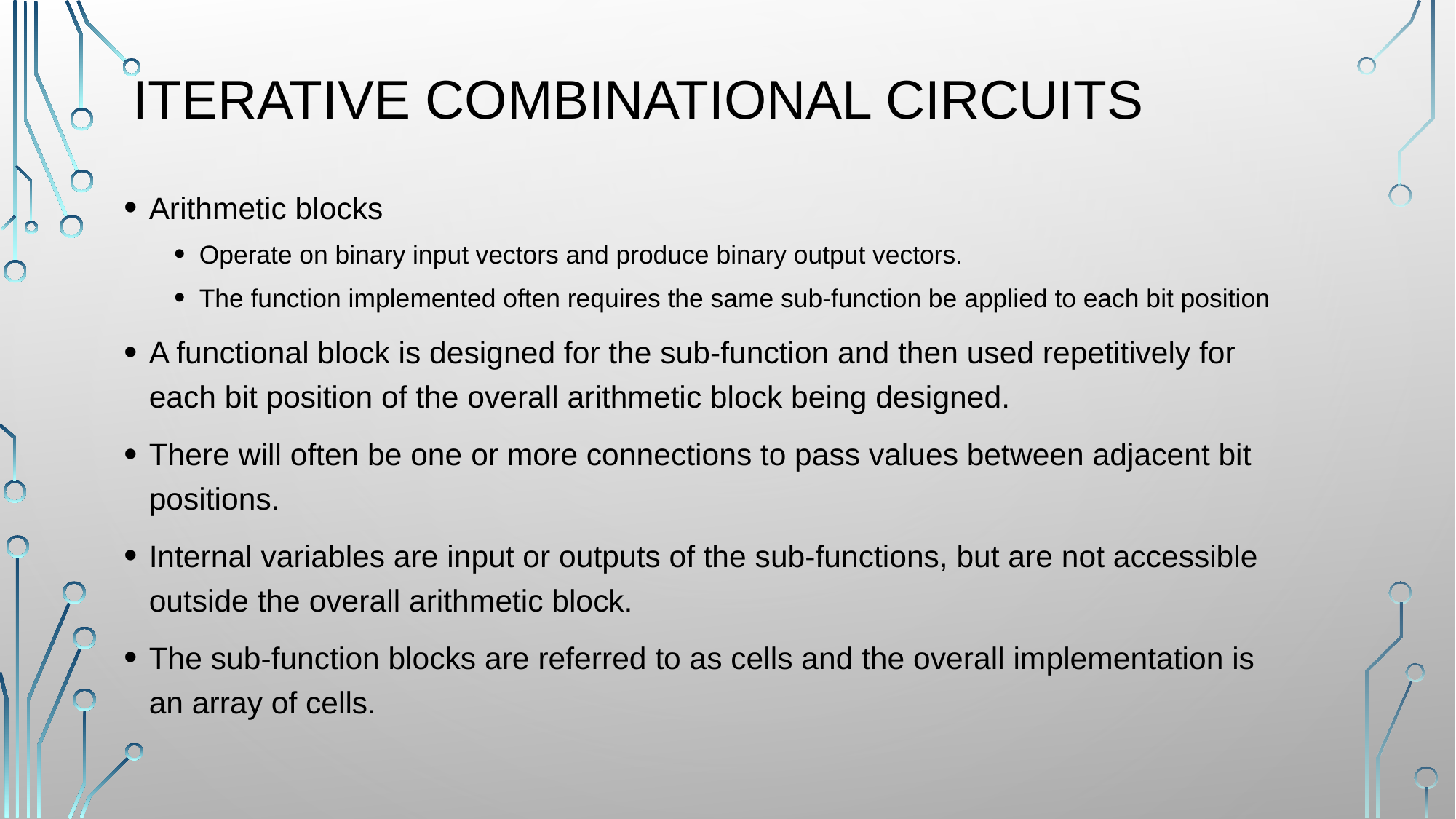

# Iterative Combinational Circuits
Arithmetic blocks
Operate on binary input vectors and produce binary output vectors.
The function implemented often requires the same sub-function be applied to each bit position
A functional block is designed for the sub-function and then used repetitively for each bit position of the overall arithmetic block being designed.
There will often be one or more connections to pass values between adjacent bit positions.
Internal variables are input or outputs of the sub-functions, but are not accessible outside the overall arithmetic block.
The sub-function blocks are referred to as cells and the overall implementation is an array of cells.